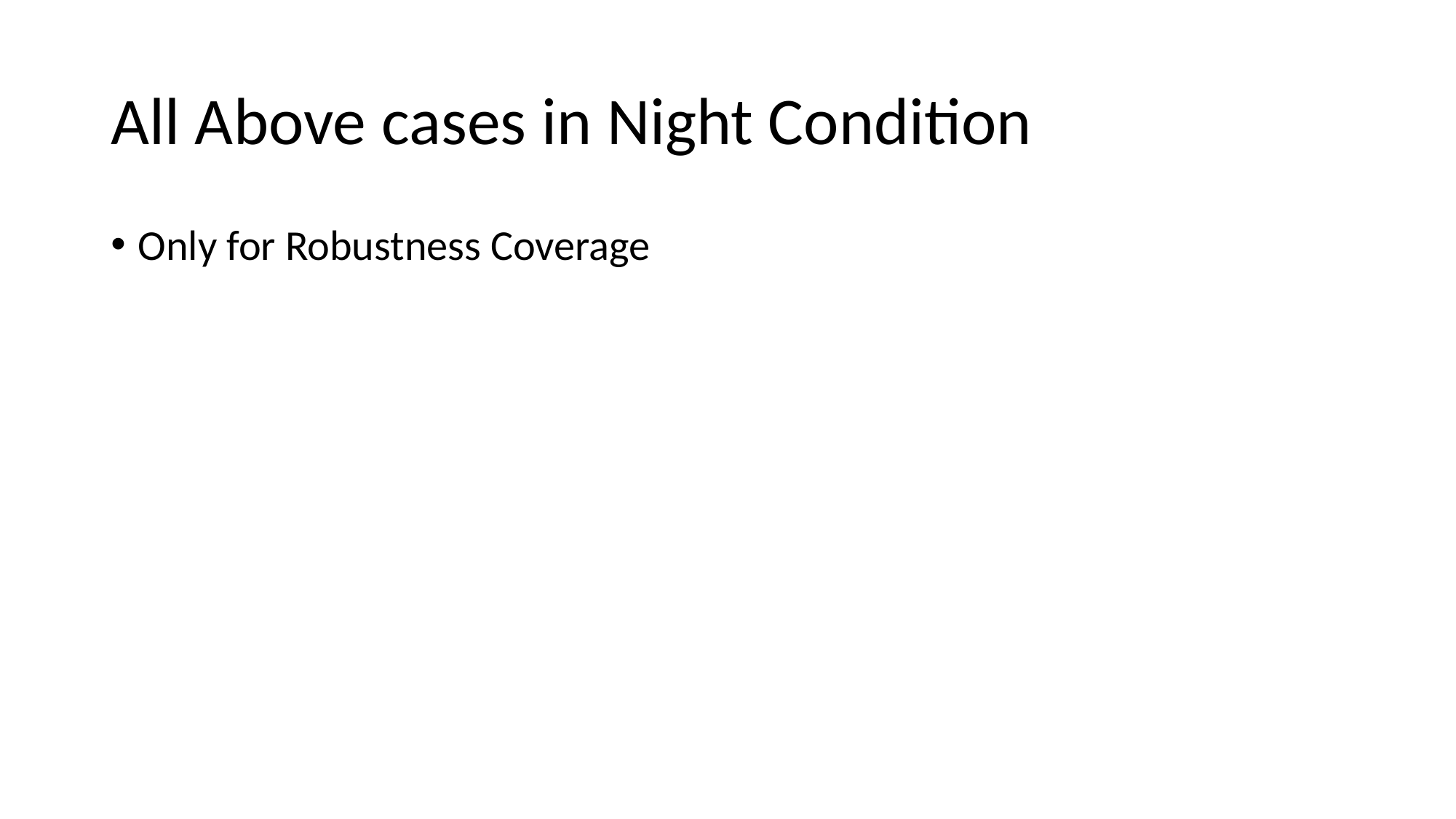

# All Above cases in Night Condition
Only for Robustness Coverage